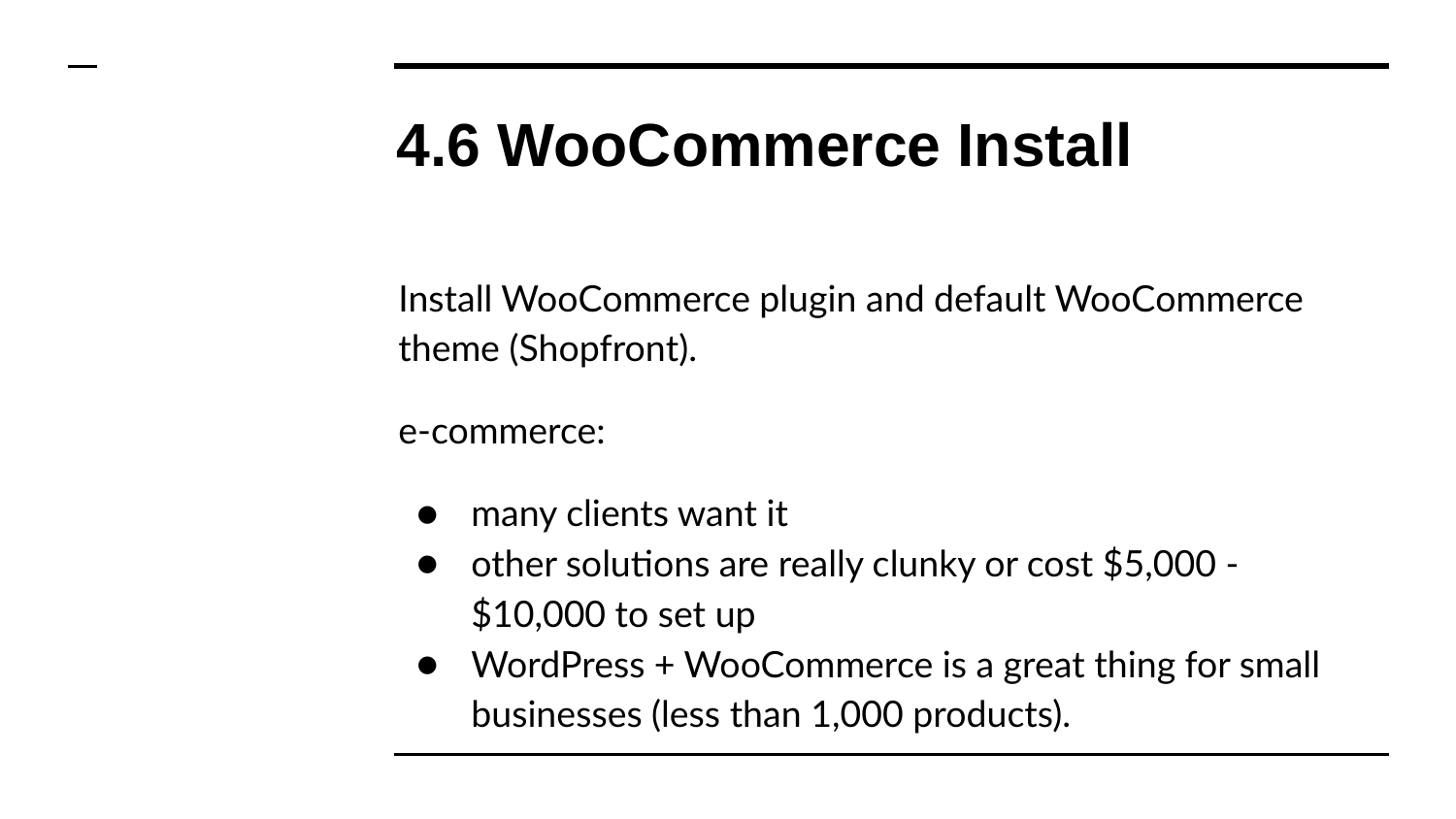

# 4.6 WooCommerce Install
Install WooCommerce plugin and default WooCommerce theme (Shopfront).
e-commerce:
many clients want it
other solutions are really clunky or cost $5,000 - $10,000 to set up
WordPress + WooCommerce is a great thing for small businesses (less than 1,000 products).